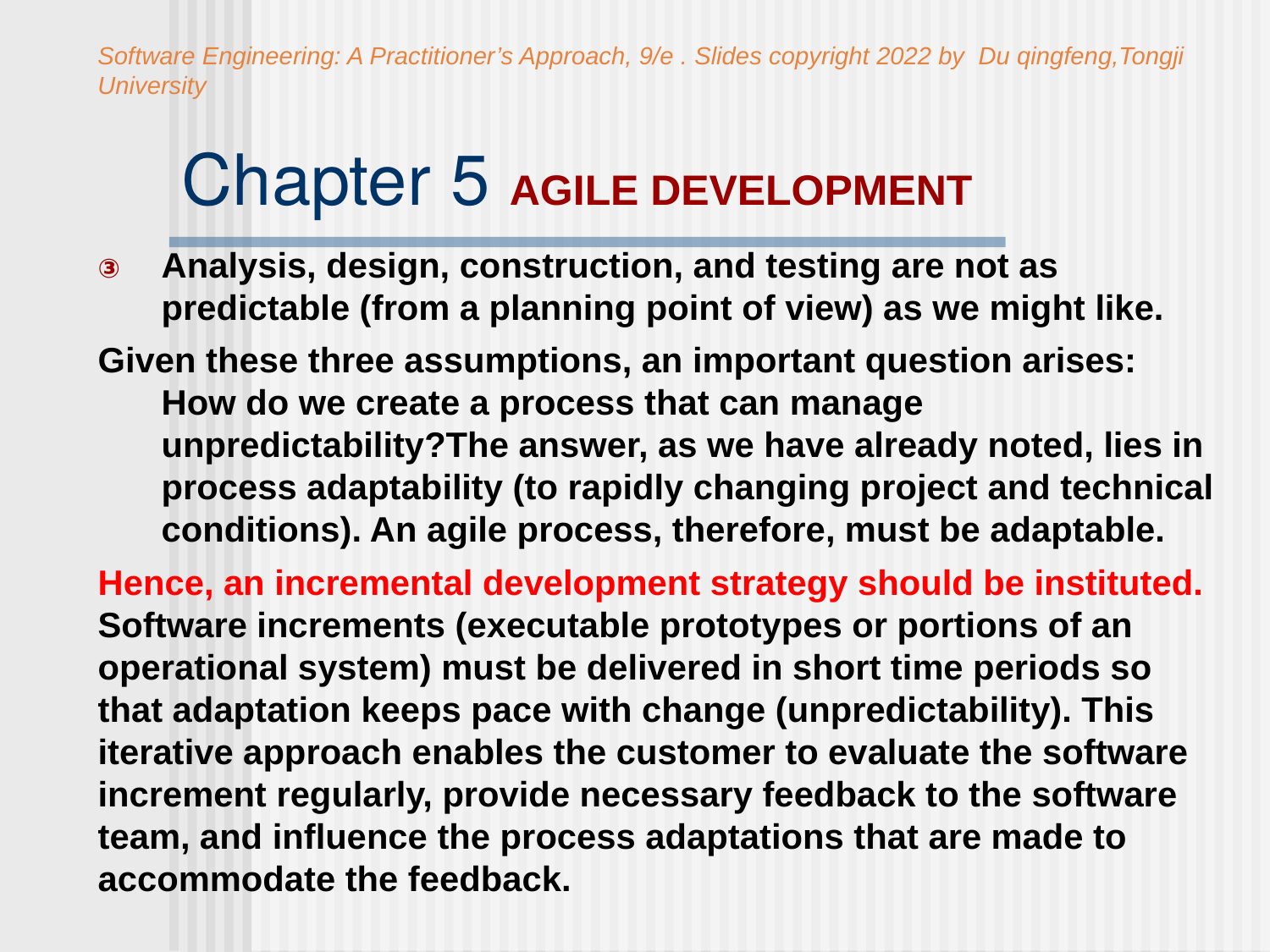

Software Engineering: A Practitioner’s Approach, 9/e . Slides copyright 2022 by  Du qingfeng,Tongji University
# Chapter 5 AGILE DEVELOPMENT
Analysis, design, construction, and testing are not as predictable (from a planning point of view) as we might like.
Given these three assumptions, an important question arises: How do we create a process that can manage unpredictability?The answer, as we have already noted, lies in process adaptability (to rapidly changing project and technical conditions). An agile process, therefore, must be adaptable.
Hence, an incremental development strategy should be instituted. Software increments (executable prototypes or portions of an operational system) must be delivered in short time periods so that adaptation keeps pace with change (unpredictability). This iterative approach enables the customer to evaluate the software increment regularly, provide necessary feedback to the software team, and influence the process adaptations that are made to accommodate the feedback.

9